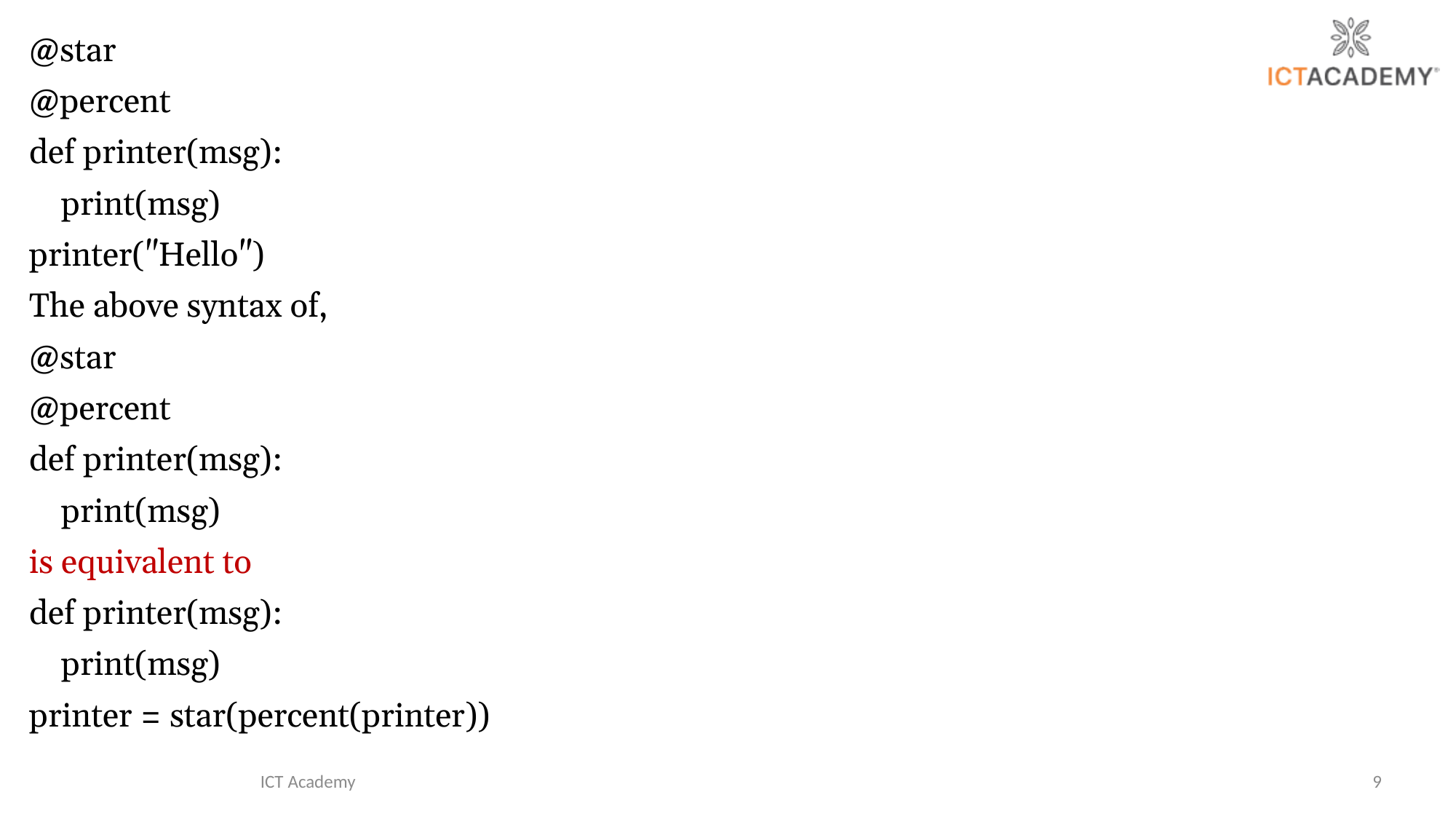

@star
@percent
def printer(msg):
    print(msg)
printer("Hello")
The above syntax of,
@star
@percent
def printer(msg):
    print(msg)
is equivalent to
def printer(msg):
    print(msg)
printer = star(percent(printer))
ICT Academy
9